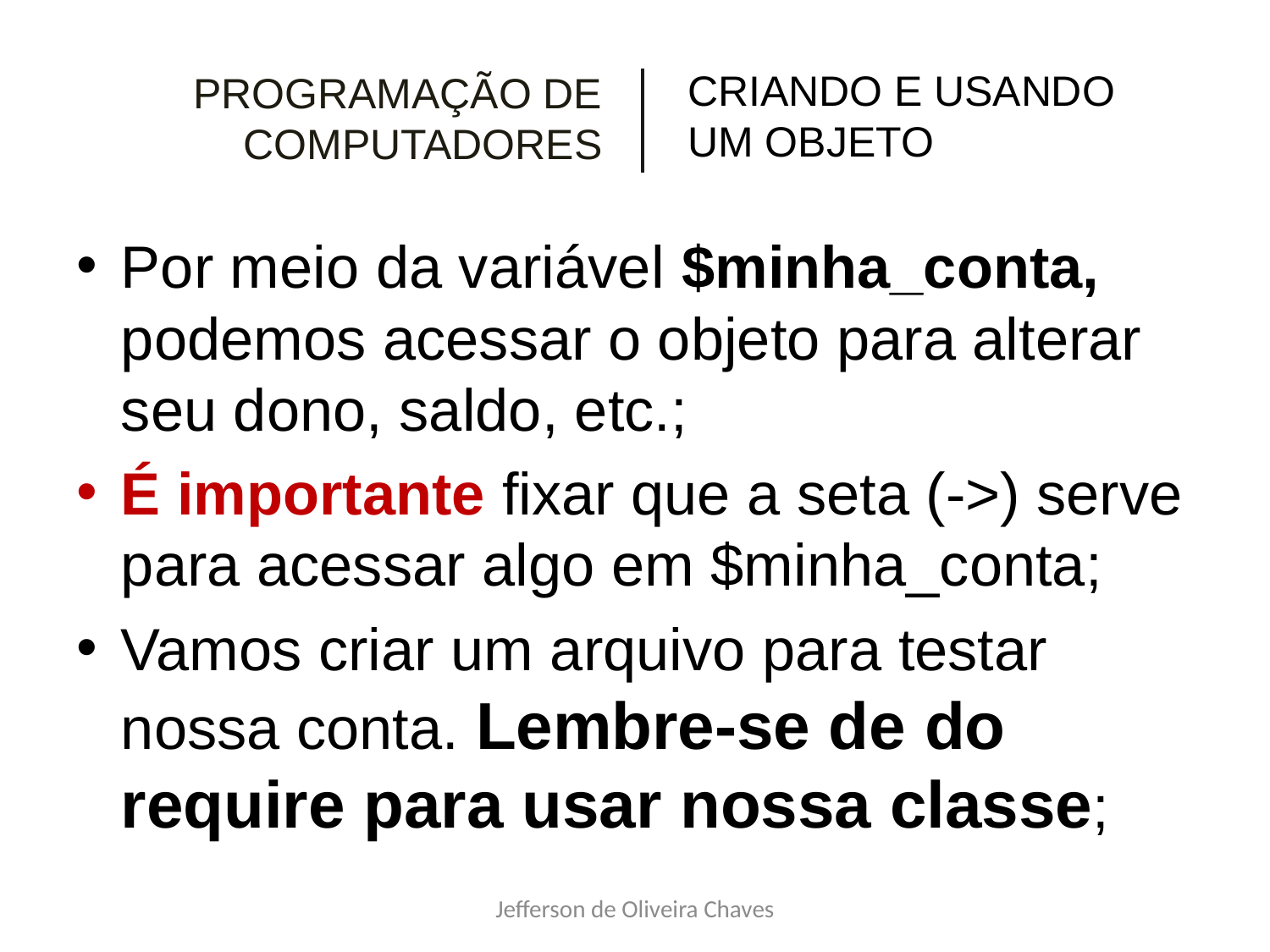

# PROGRAMAÇÃO DE COMPUTADORES
CRIANDO E USANDO UM OBJETO
Por meio da variável $minha_conta, podemos acessar o objeto para alterar seu dono, saldo, etc.;
É importante fixar que a seta (->) serve para acessar algo em $minha_conta;
Vamos criar um arquivo para testar nossa conta. Lembre-se de do require para usar nossa classe;
Jefferson de Oliveira Chaves